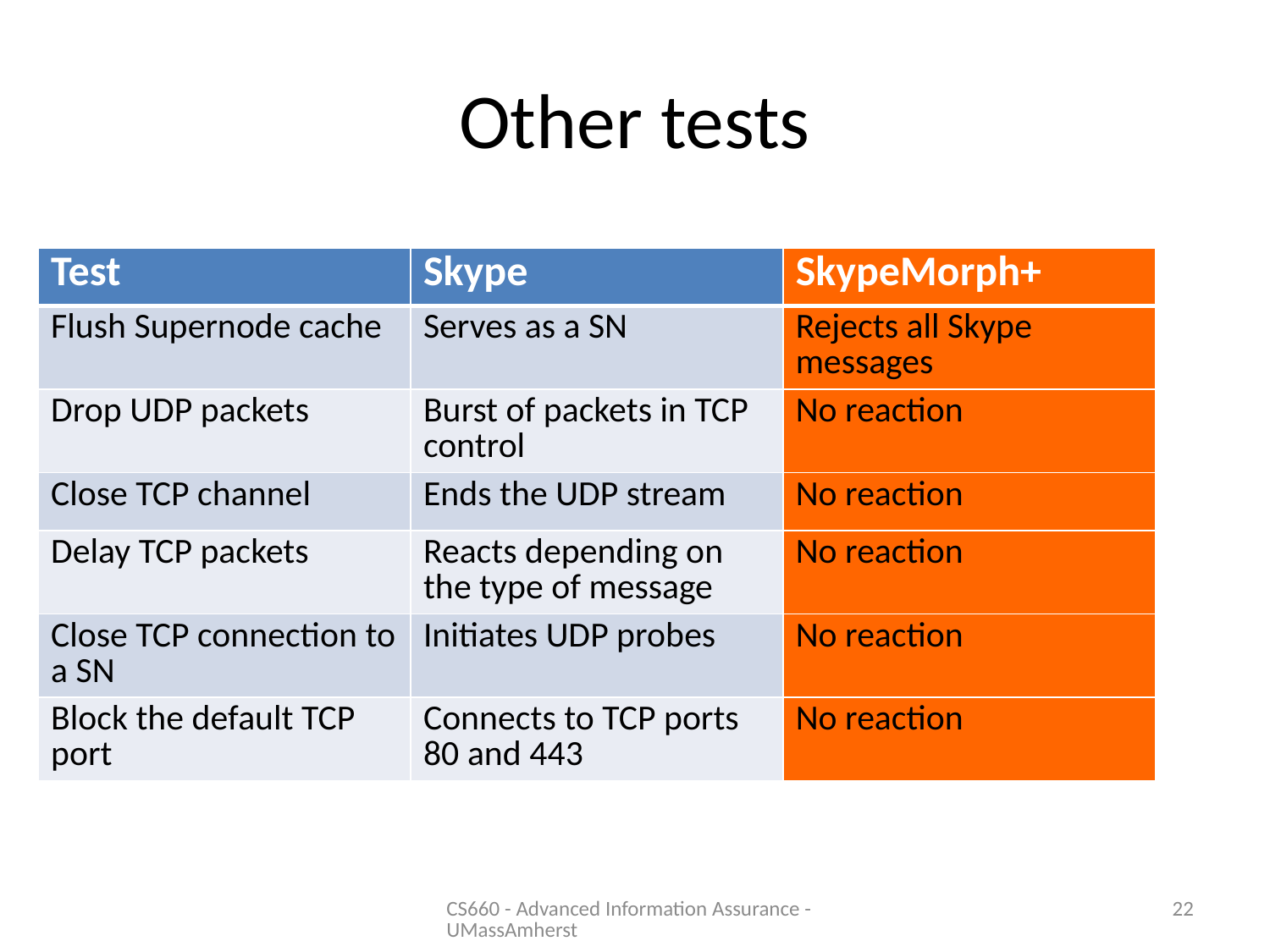

# Other tests
| Test | Skype | SkypeMorph+ |
| --- | --- | --- |
| Flush Supernode cache | Serves as a SN | Rejects all Skype messages |
| Drop UDP packets | Burst of packets in TCP control | No reaction |
| Close TCP channel | Ends the UDP stream | No reaction |
| Delay TCP packets | Reacts depending on the type of message | No reaction |
| Close TCP connection to a SN | Initiates UDP probes | No reaction |
| Block the default TCP port | Connects to TCP ports 80 and 443 | No reaction |
CS660 - Advanced Information Assurance - UMassAmherst
22